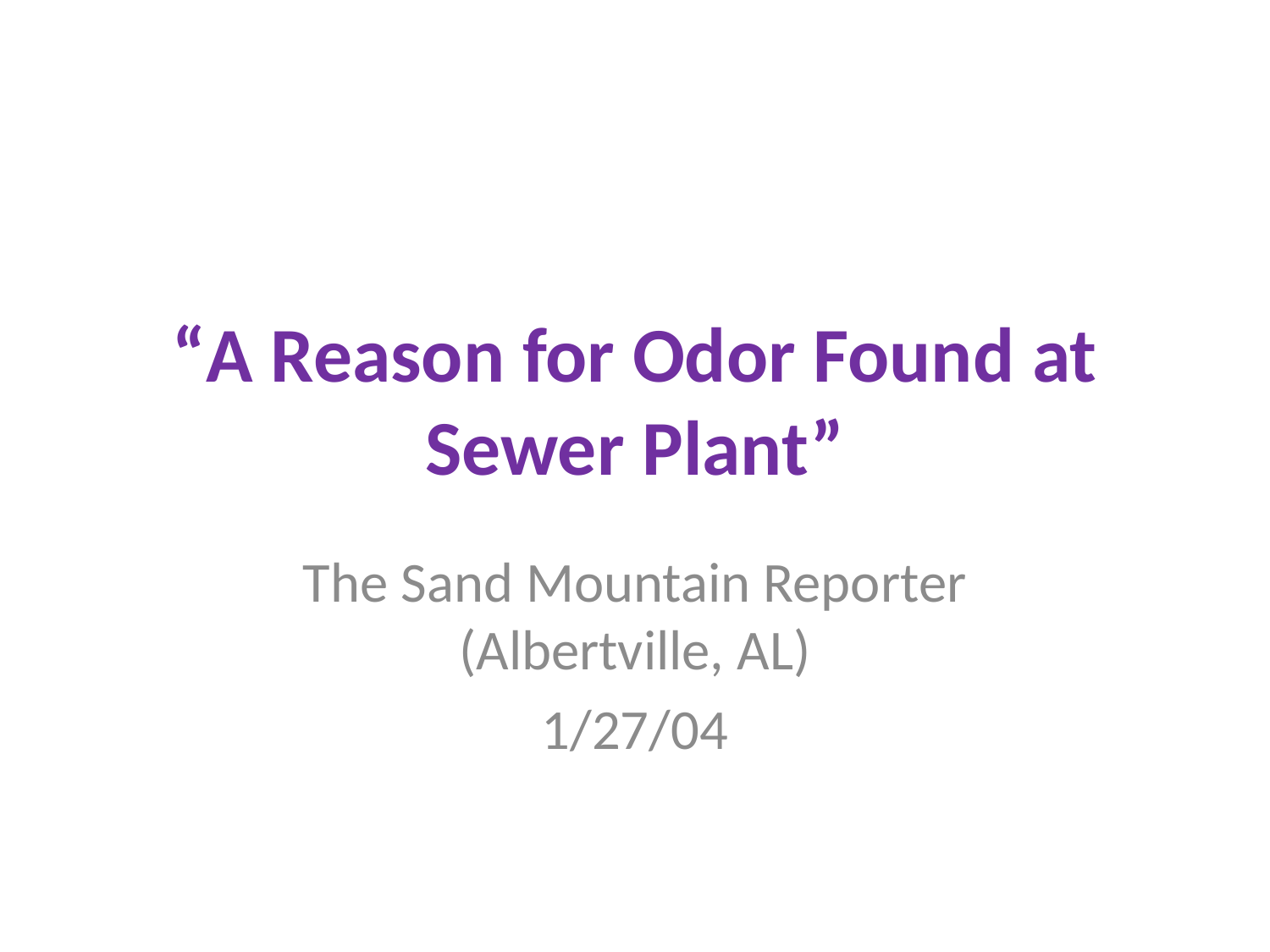

# “A Reason for Odor Found at Sewer Plant”
The Sand Mountain Reporter (Albertville, AL)
1/27/04